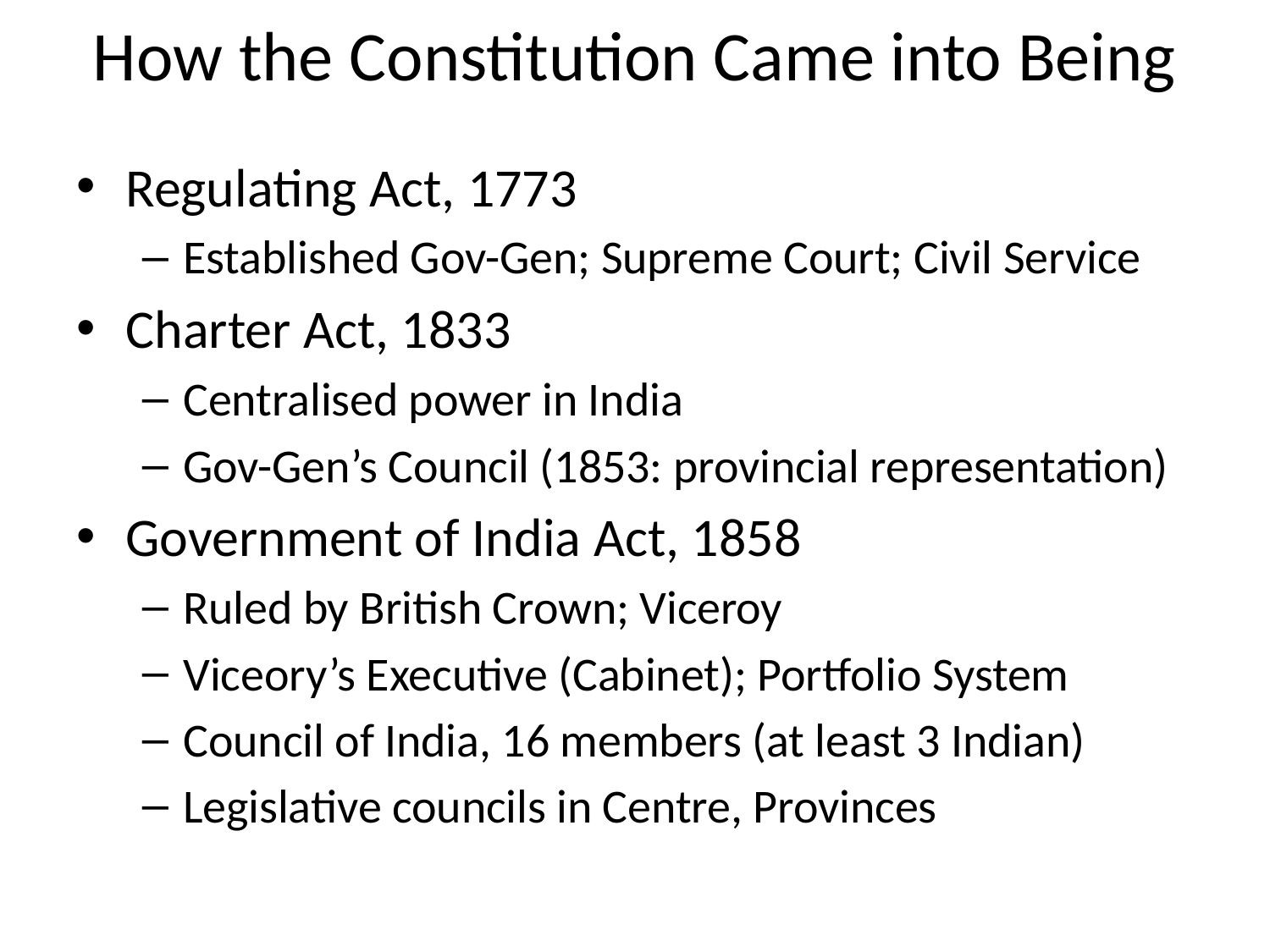

# How the Constitution Came into Being
Regulating Act, 1773
Established Gov-Gen; Supreme Court; Civil Service
Charter Act, 1833
Centralised power in India
Gov-Gen’s Council (1853: provincial representation)
Government of India Act, 1858
Ruled by British Crown; Viceroy
Viceory’s Executive (Cabinet); Portfolio System
Council of India, 16 members (at least 3 Indian)
Legislative councils in Centre, Provinces